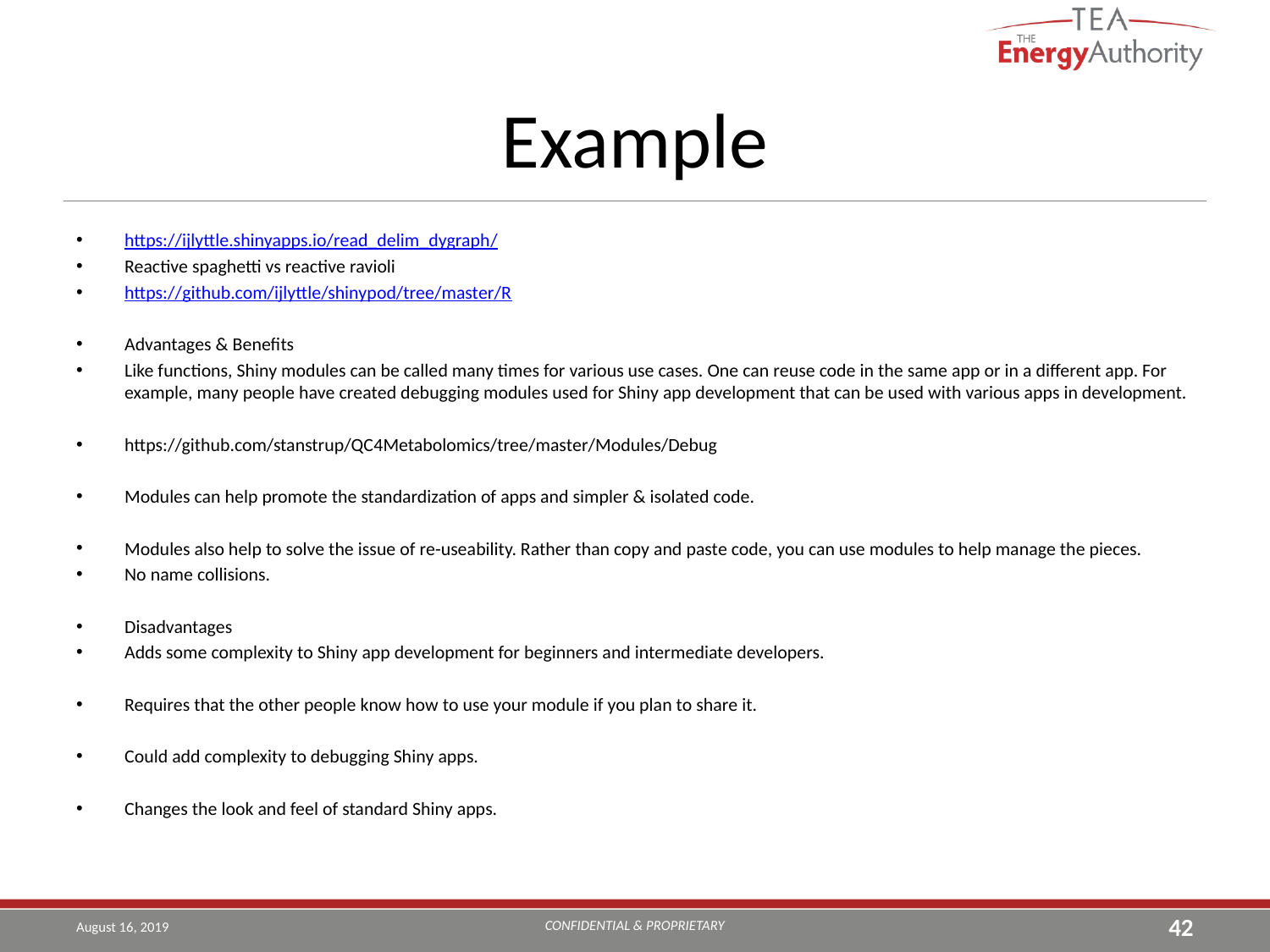

# Example
https://ijlyttle.shinyapps.io/read_delim_dygraph/
Reactive spaghetti vs reactive ravioli
https://github.com/ijlyttle/shinypod/tree/master/R

Advantages & Benefits
Like functions, Shiny modules can be called many times for various use cases. One can reuse code in the same app or in a different app. For example, many people have created debugging modules used for Shiny app development that can be used with various apps in development.

https://github.com/stanstrup/QC4Metabolomics/tree/master/Modules/Debug

Modules can help promote the standardization of apps and simpler & isolated code.

Modules also help to solve the issue of re-useability. Rather than copy and paste code, you can use modules to help manage the pieces.
No name collisions.

Disadvantages
Adds some complexity to Shiny app development for beginners and intermediate developers.

Requires that the other people know how to use your module if you plan to share it.

Could add complexity to debugging Shiny apps.

Changes the look and feel of standard Shiny apps.
CONFIDENTIAL & PROPRIETARY
August 16, 2019
42